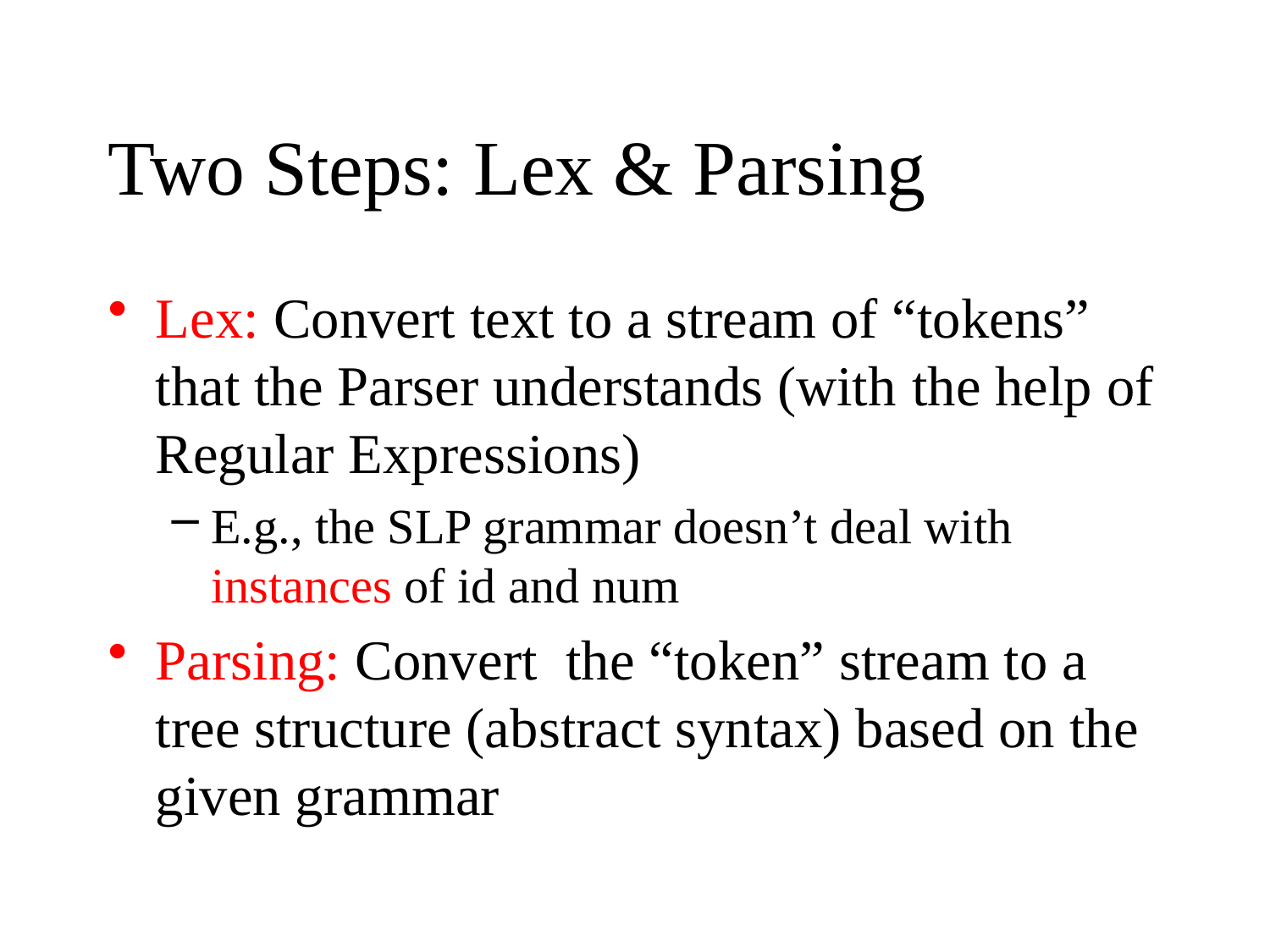

# Two Steps: Lex & Parsing
Lex: Convert text to a stream of “tokens” that the Parser understands (with the help of Regular Expressions)
E.g., the SLP grammar doesn’t deal with instances of id and num
Parsing: Convert  the “token” stream to a tree structure (abstract syntax) based on the given grammar